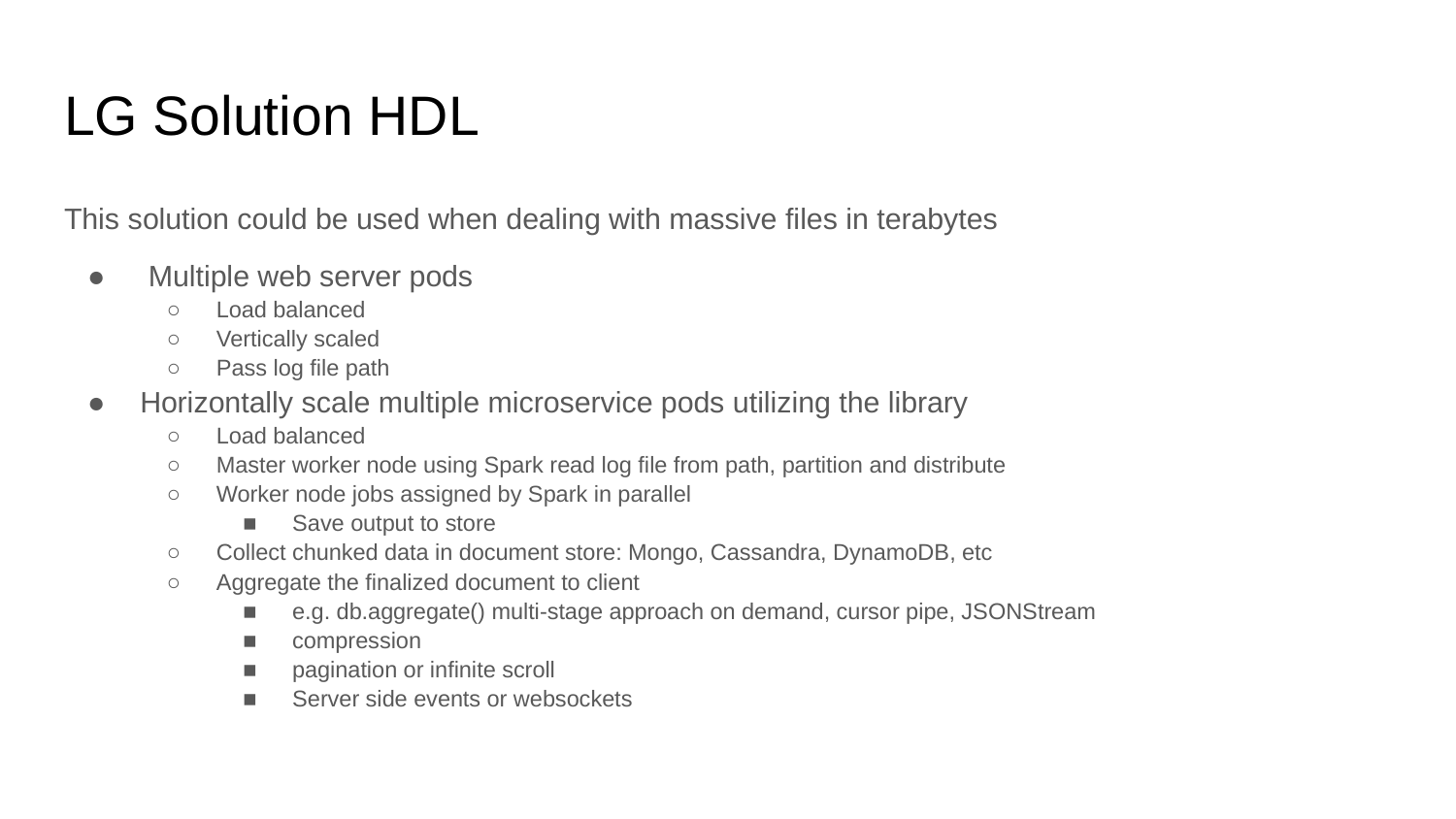

# LG Solution HDL
This solution could be used when dealing with massive files in terabytes
 Multiple web server pods
Load balanced
Vertically scaled
Pass log file path
Horizontally scale multiple microservice pods utilizing the library
Load balanced
Master worker node using Spark read log file from path, partition and distribute
Worker node jobs assigned by Spark in parallel
Save output to store
Collect chunked data in document store: Mongo, Cassandra, DynamoDB, etc
Aggregate the finalized document to client
e.g. db.aggregate() multi-stage approach on demand, cursor pipe, JSONStream
compression
pagination or infinite scroll
Server side events or websockets